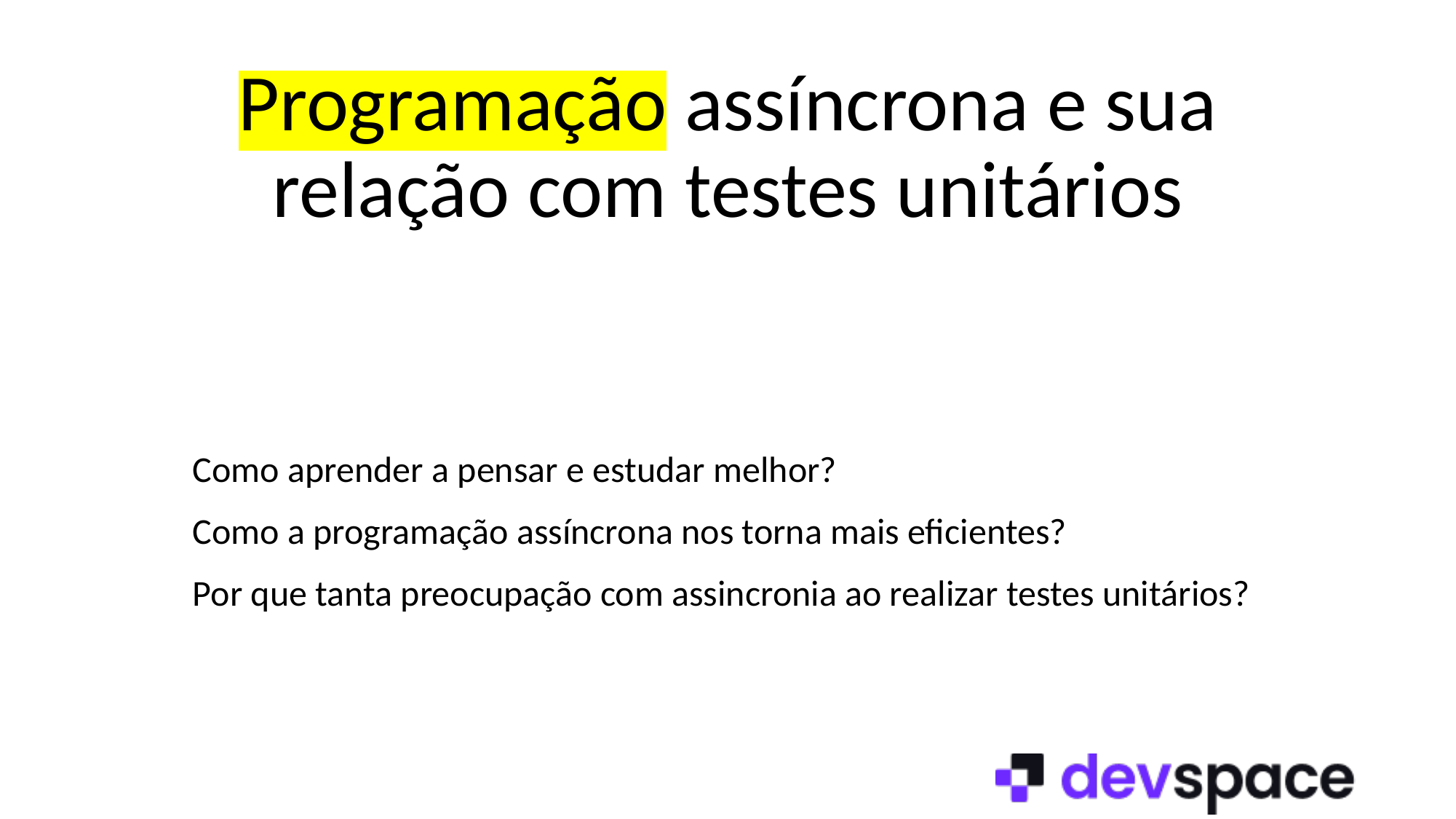

# Programação assíncrona e sua relação com testes unitários
Como aprender a pensar e estudar melhor?
Como a programação assíncrona nos torna mais eficientes?
Por que tanta preocupação com assincronia ao realizar testes unitários?